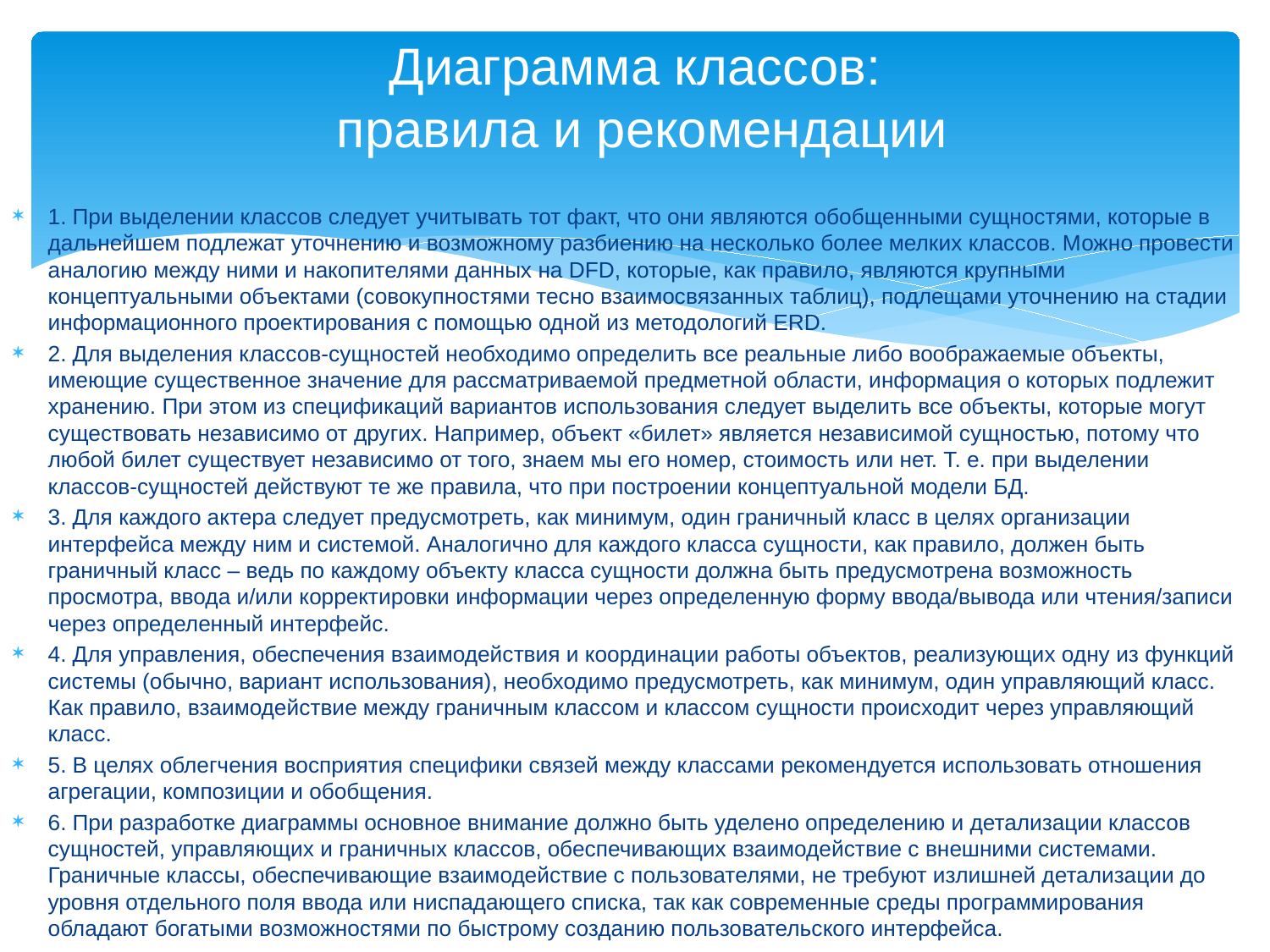

# Диаграмма классов: правила и рекомендации
1. При выделении классов следует учитывать тот факт, что они являются обобщенными сущностями, которые в дальнейшем подлежат уточнению и возможному разбиению на несколько более мелких классов. Можно провести аналогию между ними и накопителями данных на DFD, которые, как правило, являются крупными концептуальными объектами (совокупностями тесно взаимосвязанных таблиц), подлещами уточнению на стадии информационного проектирования с помощью одной из методологий ERD.
2. Для выделения классов-сущностей необходимо определить все реальные либо воображаемые объекты, имеющие существенное значение для рассматриваемой предметной области, информация о которых подлежит хранению. При этом из спецификаций вариантов использования следует выделить все объекты, которые могут существовать независимо от других. Например, объект «билет» является независимой сущностью, потому что любой билет существует независимо от того, знаем мы его номер, стоимость или нет. Т. е. при выделении классов-сущностей действуют те же правила, что при построении концептуальной модели БД.
3. Для каждого актера следует предусмотреть, как минимум, один граничный класс в целях организации интерфейса между ним и системой. Аналогично для каждого класса сущности, как правило, должен быть граничный класс – ведь по каждому объекту класса сущности должна быть предусмотрена возможность просмотра, ввода и/или корректировки информации через определенную форму ввода/вывода или чтения/записи через определенный интерфейс.
4. Для управления, обеспечения взаимодействия и координации работы объектов, реализующих одну из функций системы (обычно, вариант использования), необходимо предусмотреть, как минимум, один управляющий класс. Как правило, взаимодействие между граничным классом и классом сущности происходит через управляющий класс.
5. В целях облегчения восприятия специфики связей между классами рекомендуется использовать отношения агрегации, композиции и обобщения.
6. При разработке диаграммы основное внимание должно быть уделено определению и детализации классов сущностей, управляющих и граничных классов, обеспечивающих взаимодействие с внешними системами. Граничные классы, обеспечивающие взаимодействие с пользователями, не требуют излишней детализации до уровня отдельного поля ввода или ниспадающего списка, так как современные среды программирования обладают богатыми возможностями по быстрому созданию пользовательского интерфейса.